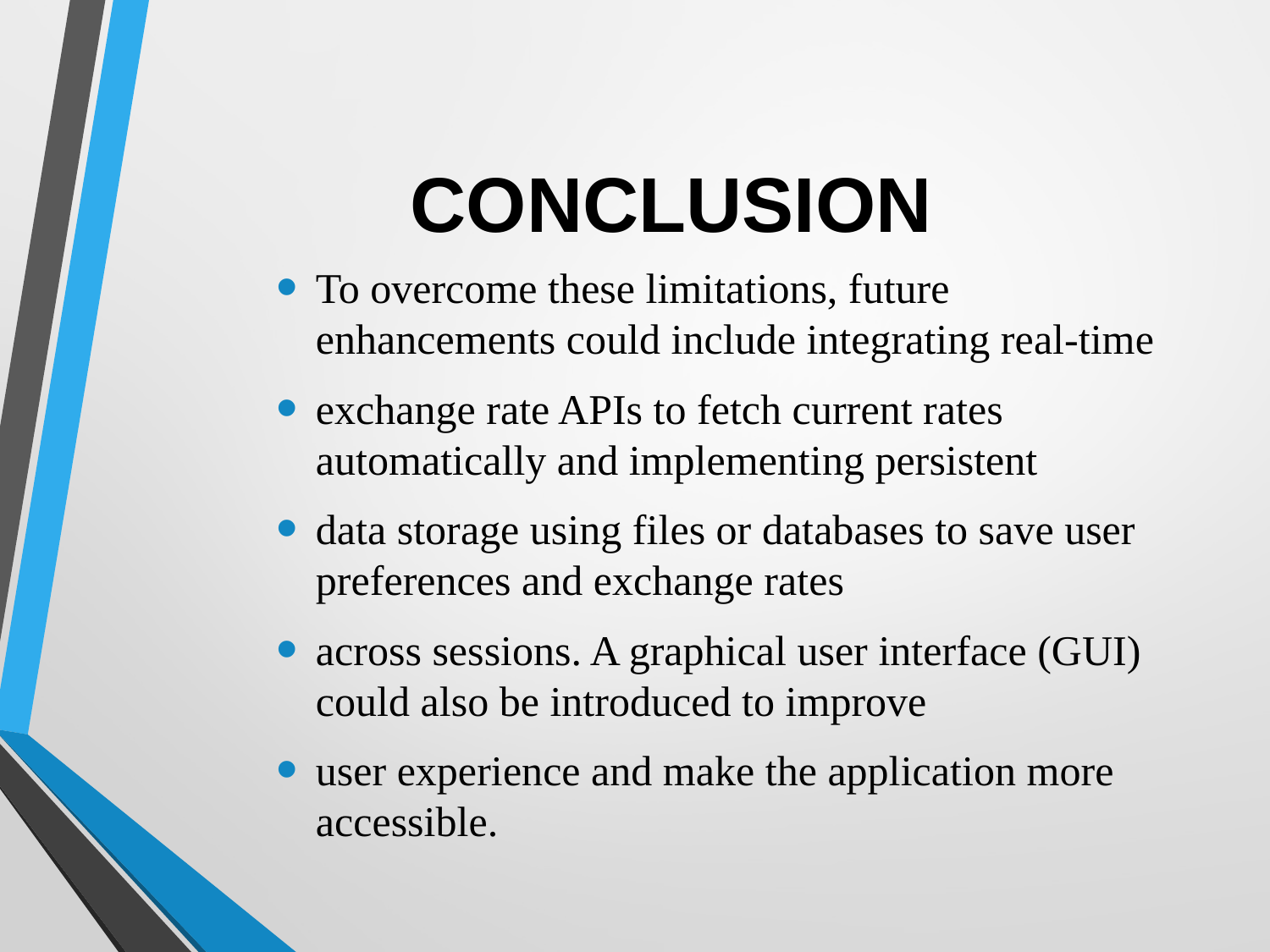

# CONCLUSION
To overcome these limitations, future enhancements could include integrating real-time
exchange rate APIs to fetch current rates automatically and implementing persistent
data storage using files or databases to save user preferences and exchange rates
across sessions. A graphical user interface (GUI) could also be introduced to improve
user experience and make the application more accessible.